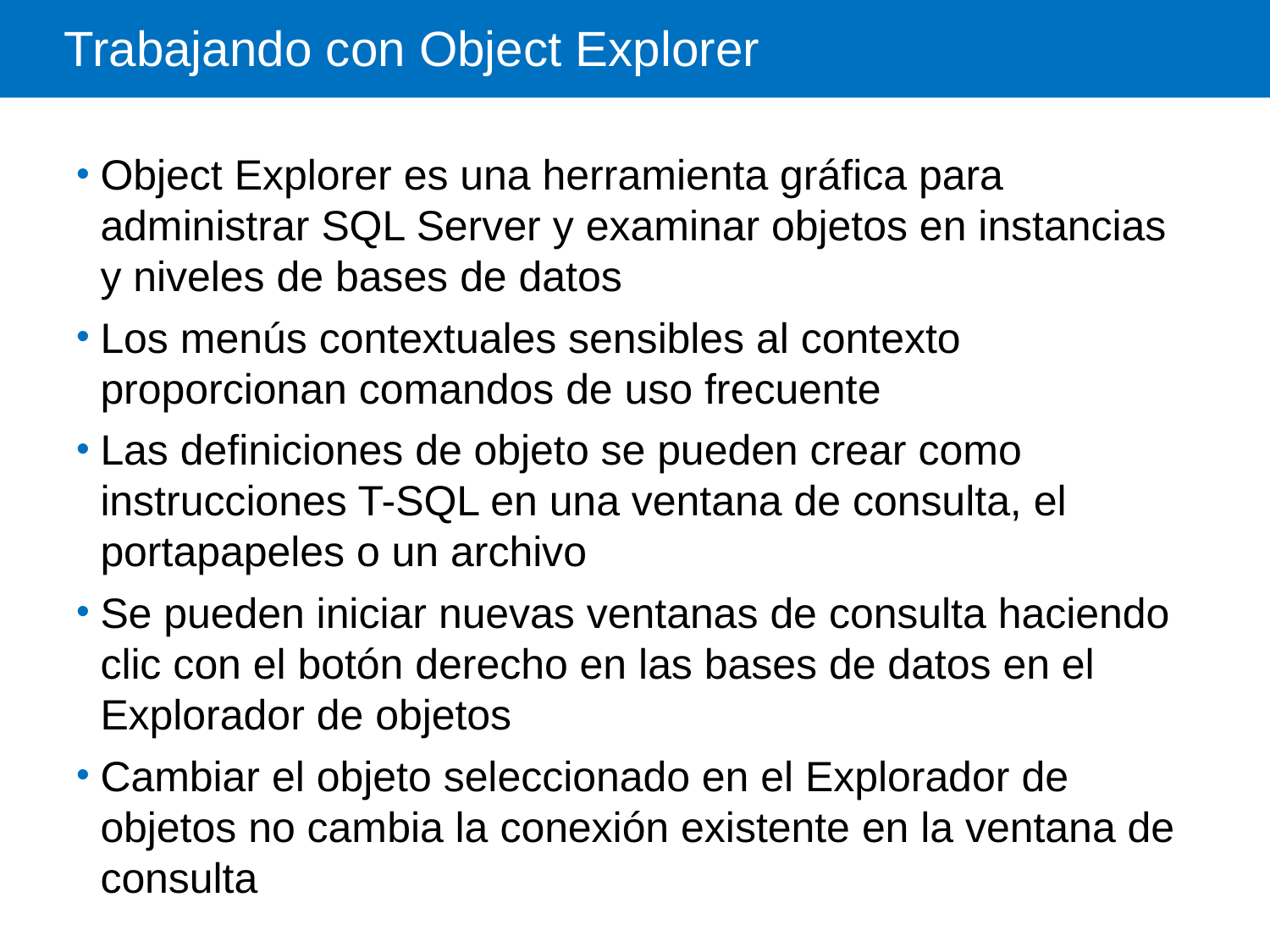

# Trabajando con Object Explorer
Object Explorer es una herramienta gráfica para administrar SQL Server y examinar objetos en instancias y niveles de bases de datos
Los menús contextuales sensibles al contexto proporcionan comandos de uso frecuente
Las definiciones de objeto se pueden crear como instrucciones T-SQL en una ventana de consulta, el portapapeles o un archivo
Se pueden iniciar nuevas ventanas de consulta haciendo clic con el botón derecho en las bases de datos en el Explorador de objetos
Cambiar el objeto seleccionado en el Explorador de objetos no cambia la conexión existente en la ventana de consulta